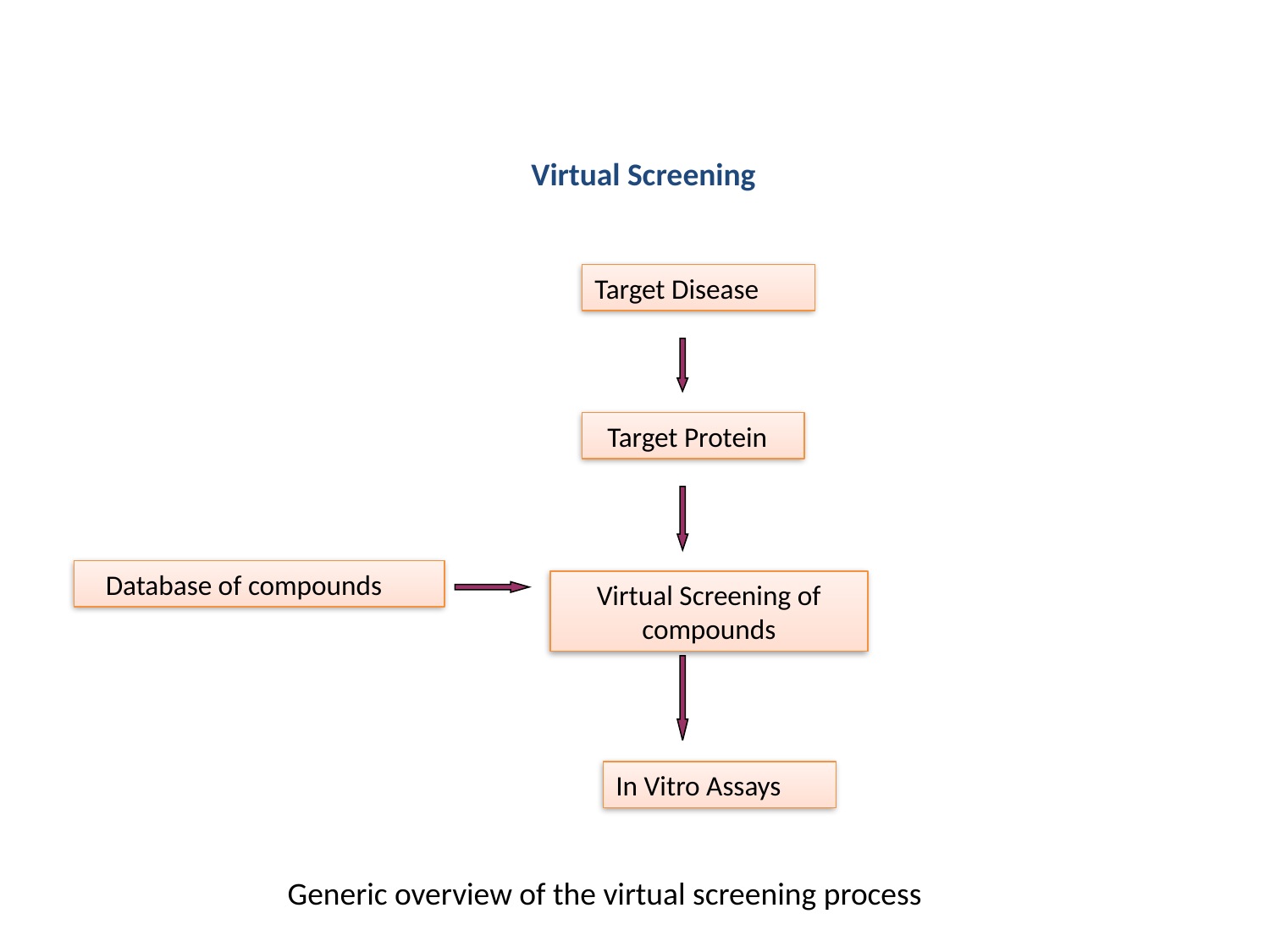

Virtual Screening
Target Disease

  Target Protein

   Database of compounds
Virtual Screening of compounds

In Vitro Assays
Generic overview of the virtual screening process